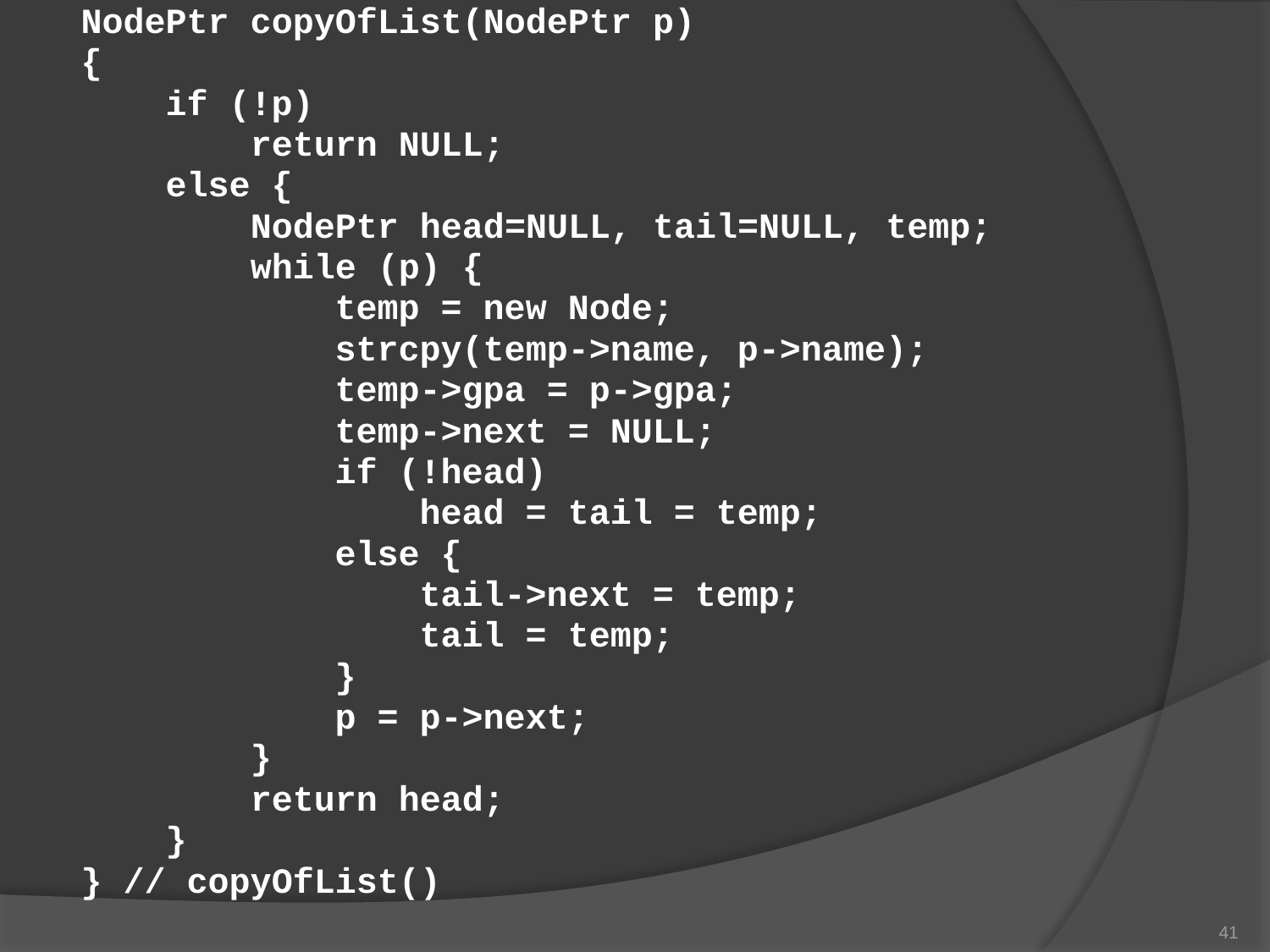

NodePtr copyOfList(NodePtr p)
{
    if (!p)
        return NULL;
    else {
        NodePtr head=NULL, tail=NULL, temp;
        while (p) {
            temp = new Node;
            strcpy(temp->name, p->name);
            temp->gpa = p->gpa;
            temp->next = NULL;
            if (!head)
                head = tail = temp;
            else {
                tail->next = temp;
                tail = temp;
            }
            p = p->next;
        }
        return head;
    }
} // copyOfList()
41